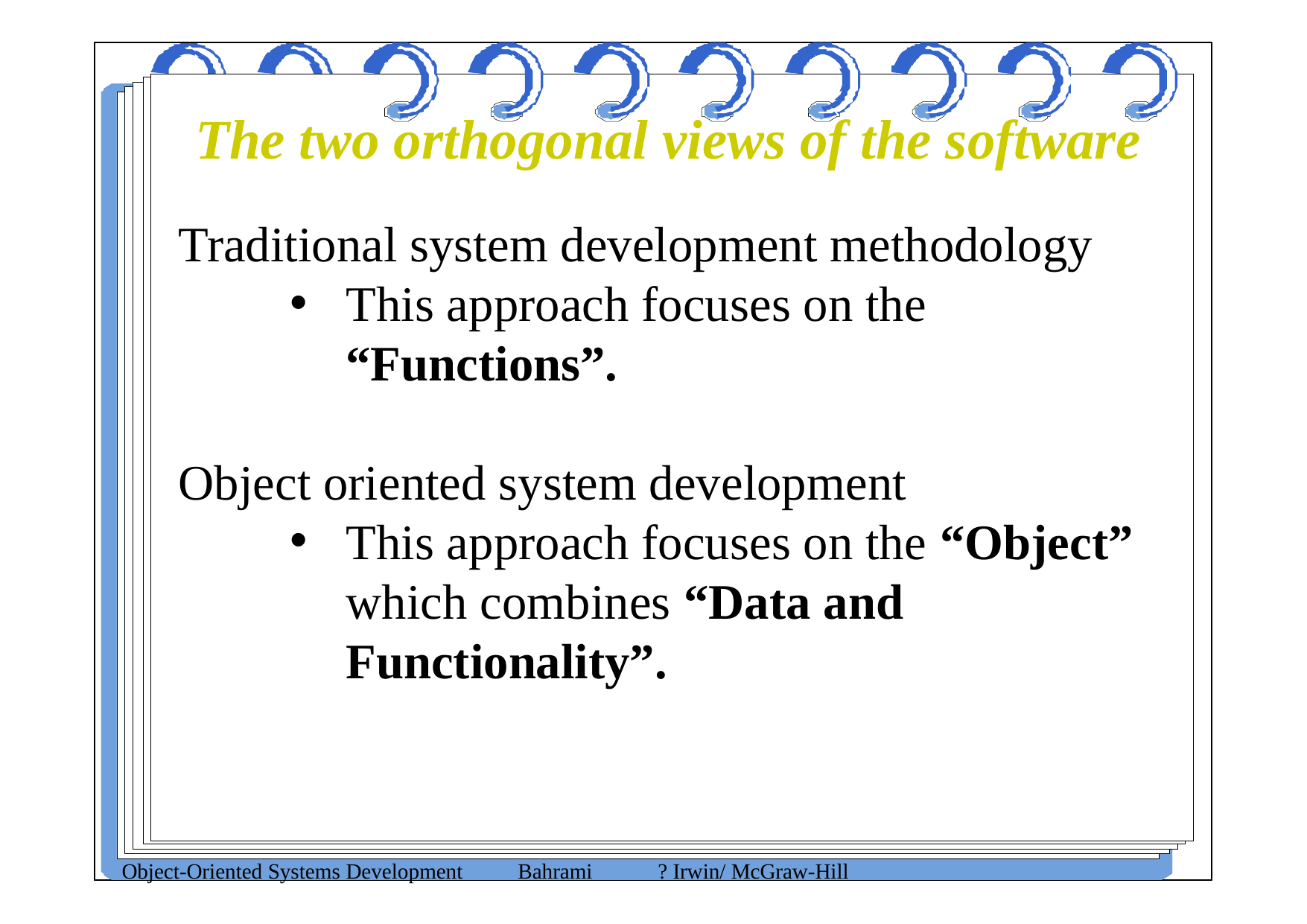

# The two orthogonal views of the software
Traditional system development methodology
This approach focuses on the “Functions”.

Object oriented system development
This approach focuses on the “Object” which combines “Data and Functionality”.
Object-Oriented Systems Development
Bahrami
? Irwin/ McGraw-Hill